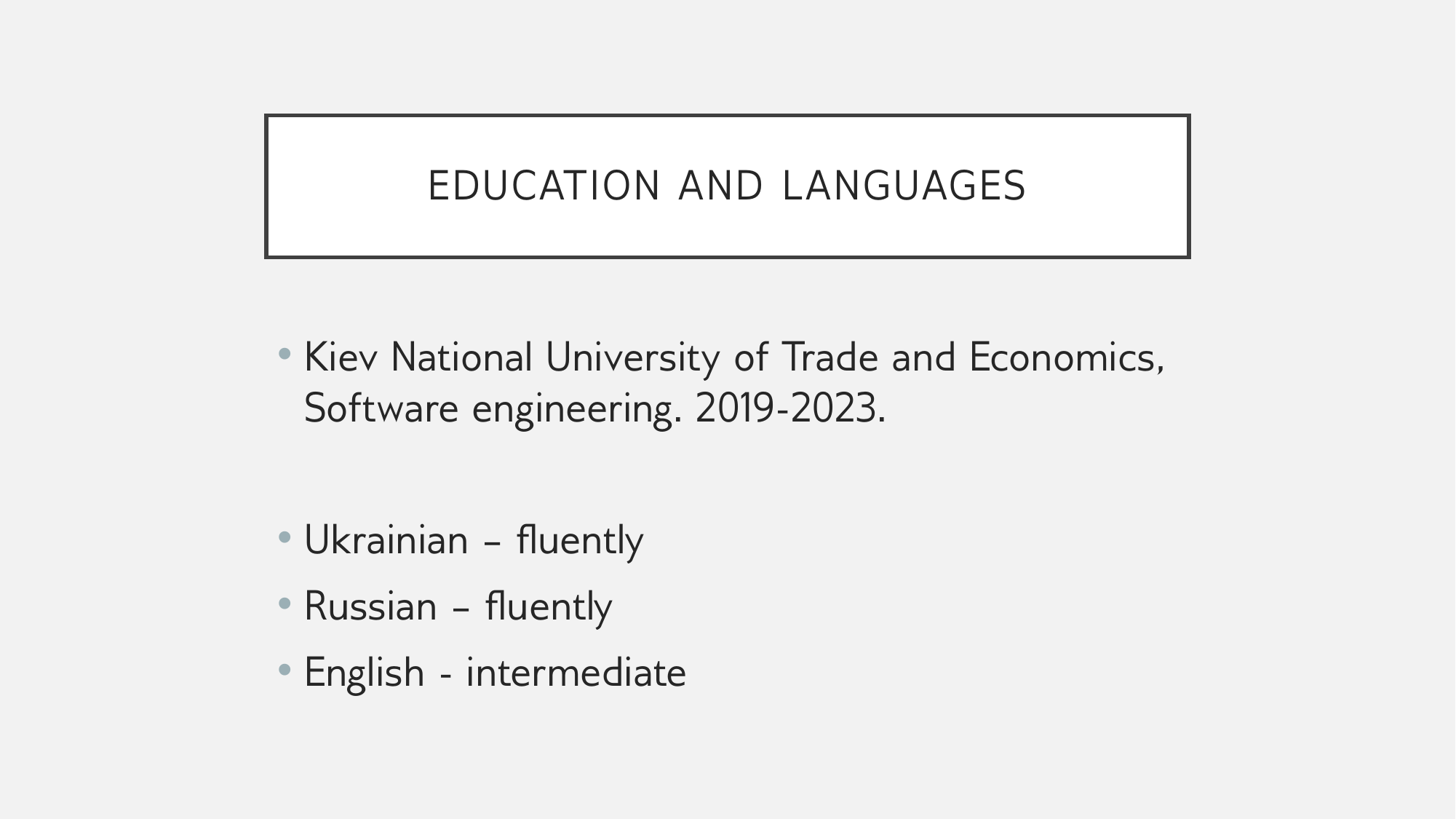

# Education and languages
Kiev National University of Trade and Economics, Software engineering. 2019-2023.

Ukrainian – fluently
Russian – fluently
English - intermediate